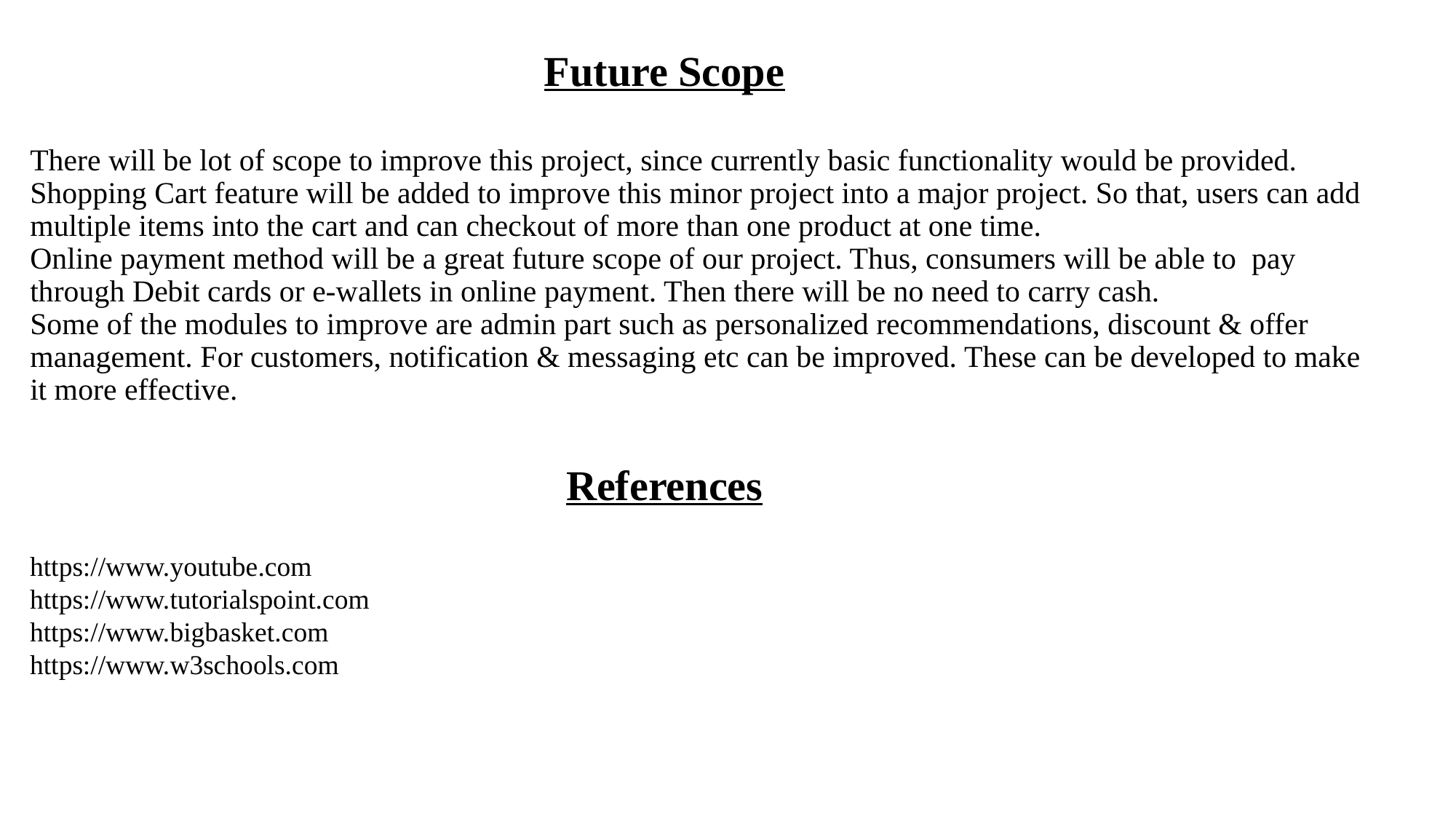

Future Scope
# There will be lot of scope to improve this project, since currently basic functionality would be provided. Shopping Cart feature will be added to improve this minor project into a major project. So that, users can add multiple items into the cart and can checkout of more than one product at one time. Online payment method will be a great future scope of our project. Thus, consumers will be able to  pay through Debit cards or e-wallets in online payment. Then there will be no need to carry cash. Some of the modules to improve are admin part such as personalized recommendations, discount & offer management. For customers, notification & messaging etc can be improved. These can be developed to make it more effective.
References
https://www.youtube.com
https://www.tutorialspoint.com
https://www.bigbasket.com
https://www.w3schools.com